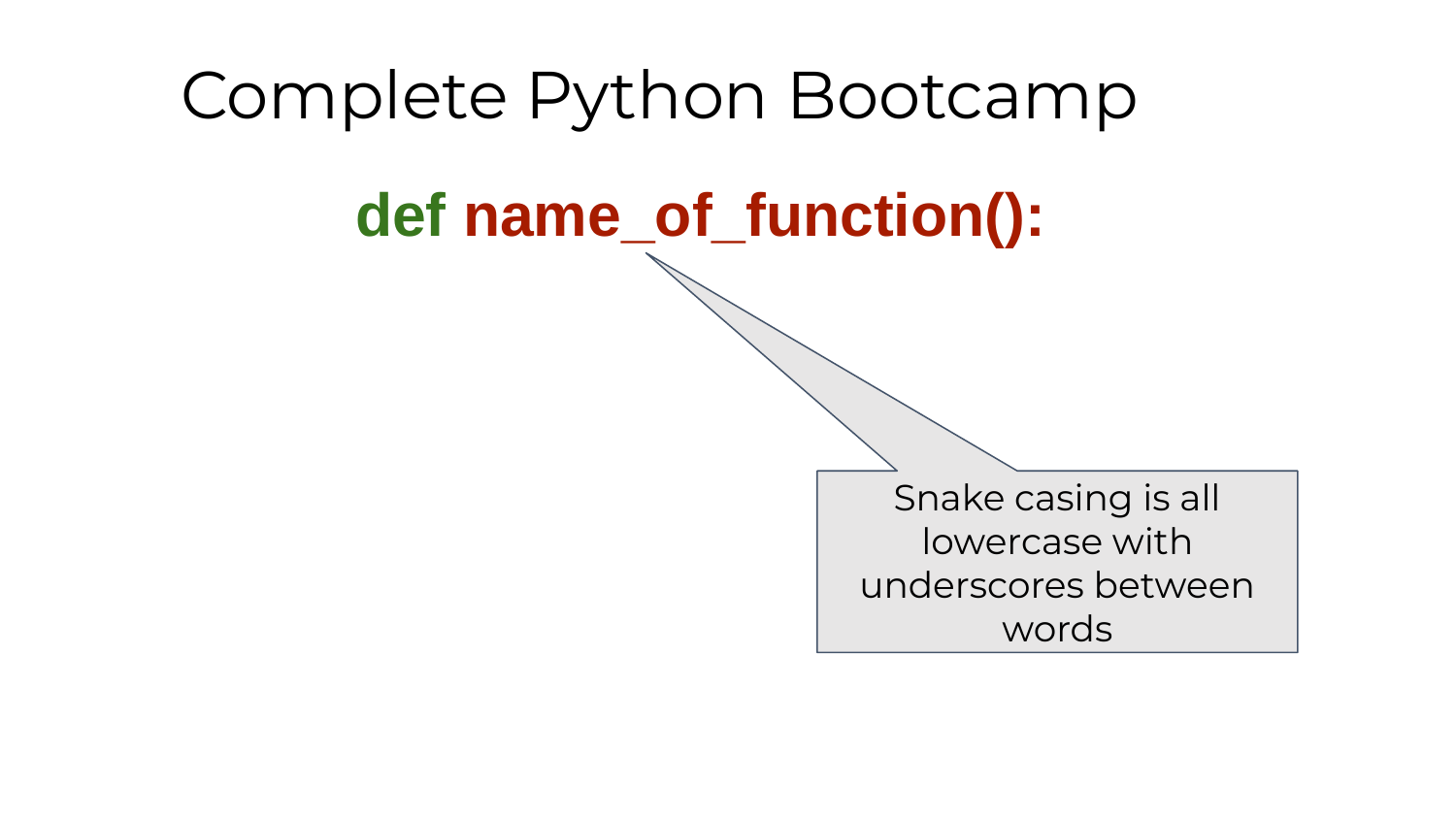

# Complete Python Bootcamp

def name_of_function():

Snake casing is all lowercase with underscores between words